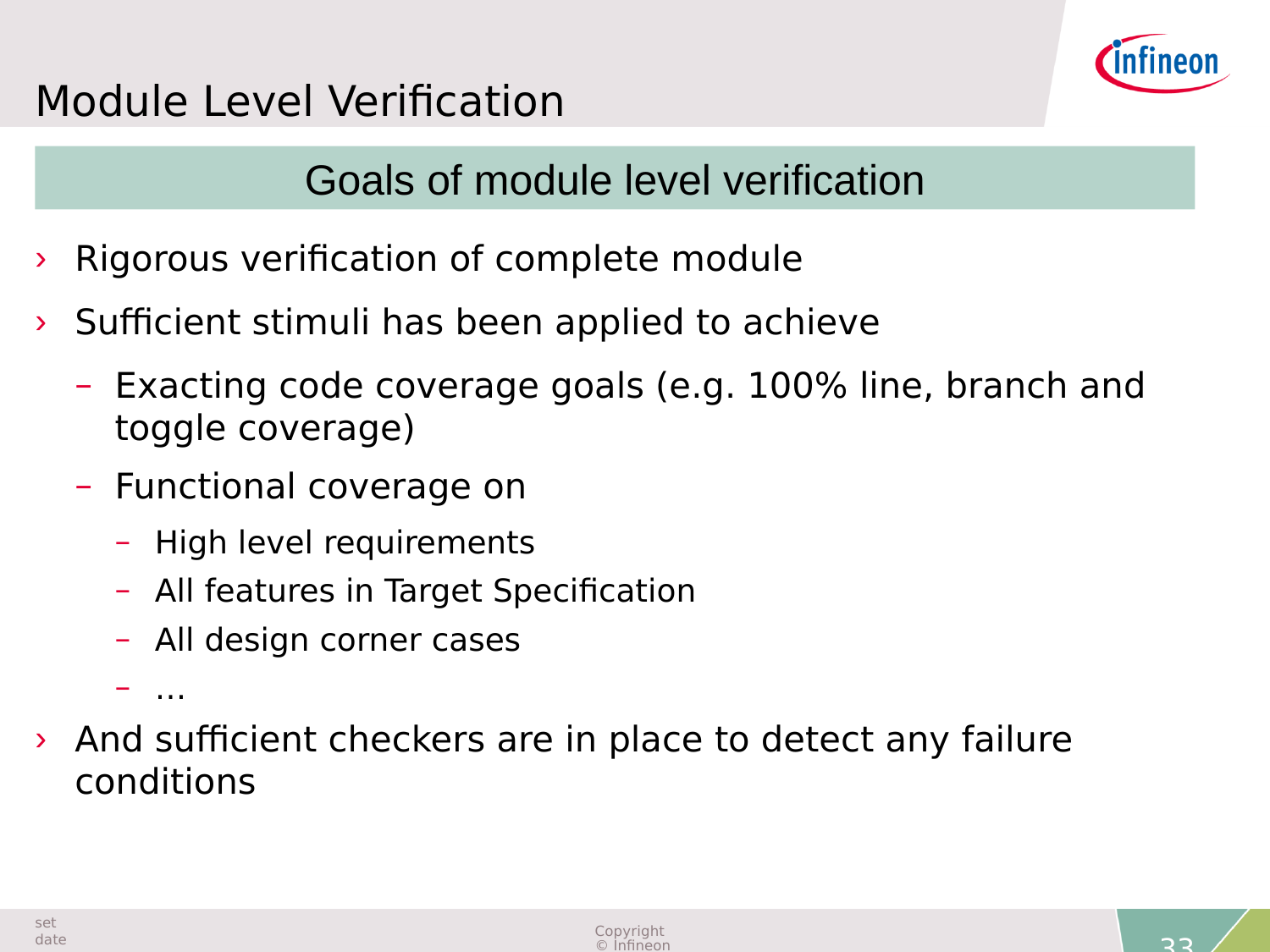

# Module Level Verification
Goals of module level verification
Rigorous verification of complete module
Sufficient stimuli has been applied to achieve
Exacting code coverage goals (e.g. 100% line, branch and toggle coverage)
Functional coverage on
High level requirements
All features in Target Specification
All design corner cases
…
And sufficient checkers are in place to detect any failure conditions
 33
set date
Copyright © Infineon Technologies AG 2015. All rights reserved.